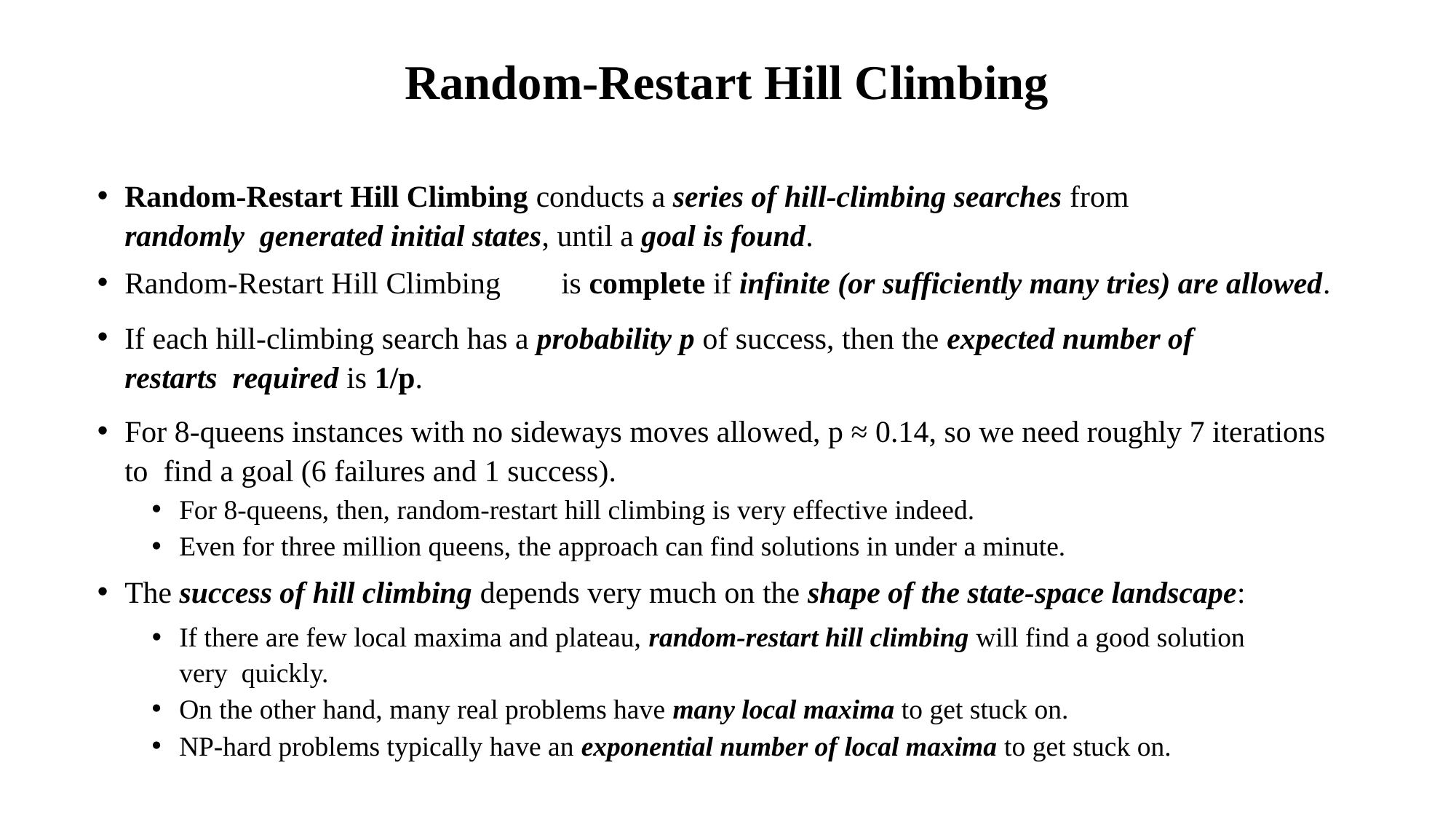

# Random-Restart Hill Climbing
Random-Restart Hill Climbing conducts a series of hill-climbing searches from randomly  generated initial states, until a goal is found.
Random-Restart Hill Climbing	is complete if infinite (or sufficiently many tries) are allowed.
If each hill-climbing search has a probability p of success, then the expected number of restarts  required is 1/p.
For 8-queens instances with no sideways moves allowed, p ≈ 0.14, so we need roughly 7 iterations to  find a goal (6 failures and 1 success).
For 8-queens, then, random-restart hill climbing is very effective indeed.
Even for three million queens, the approach can find solutions in under a minute.
The success of hill climbing depends very much on the shape of the state-space landscape:
If there are few local maxima and plateau, random-restart hill climbing will find a good solution very  quickly.
On the other hand, many real problems have many local maxima to get stuck on.
NP-hard problems typically have an exponential number of local maxima to get stuck on.